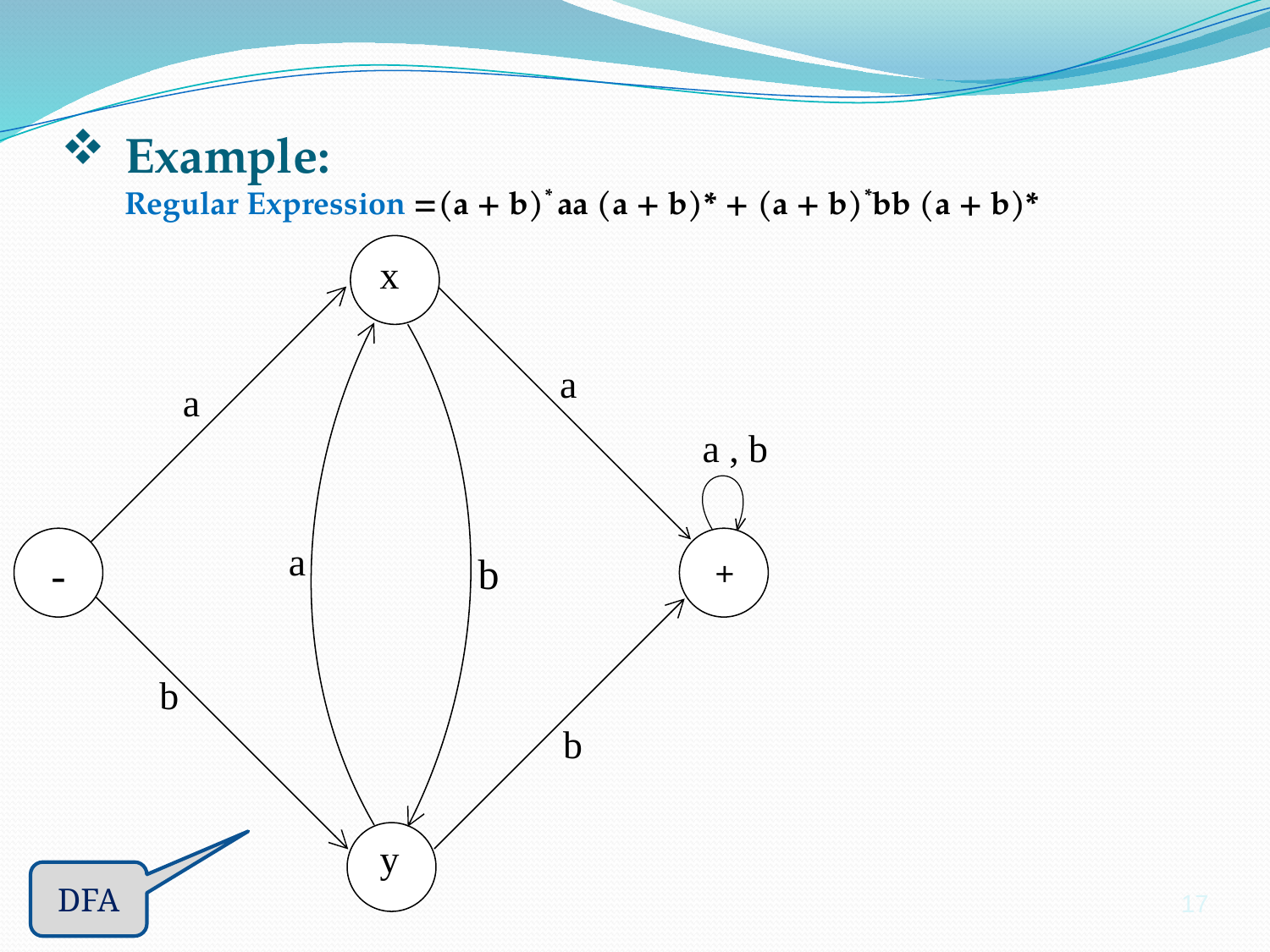

# Example: Regular Expression =(a + b)* aa (a + b)* + (a + b)*bb (a + b)*

x

a
a
a , b

+

-
a
b

b
b

y
DFA
17